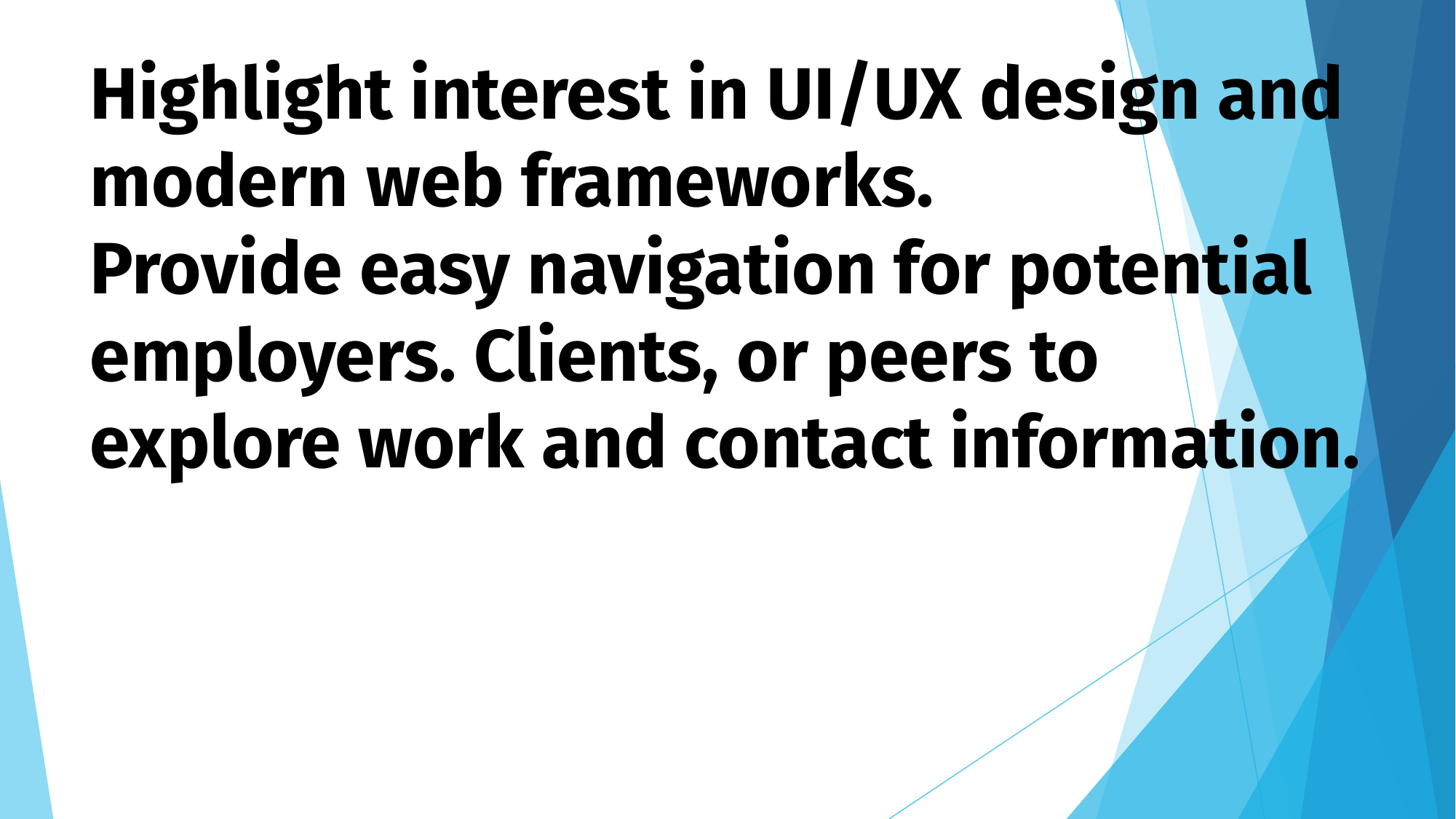

# Highlight interest in UI/UX design and modern web frameworks.
Provide easy navigation for potential employers. Clients, or peers to explore work and contact information.